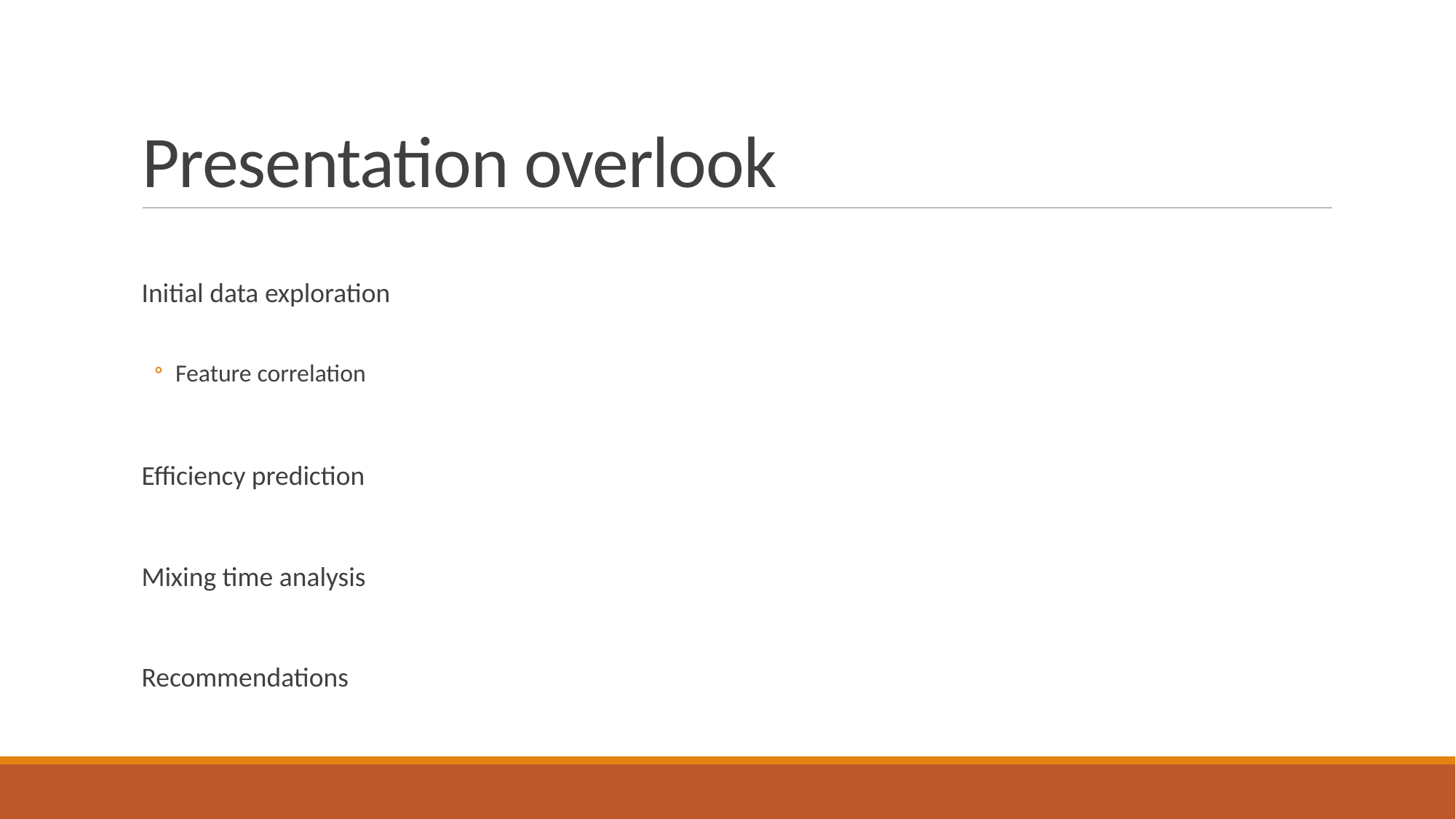

# Presentation overlook
Initial data exploration
Feature correlation
Efficiency prediction
Mixing time analysis
Recommendations